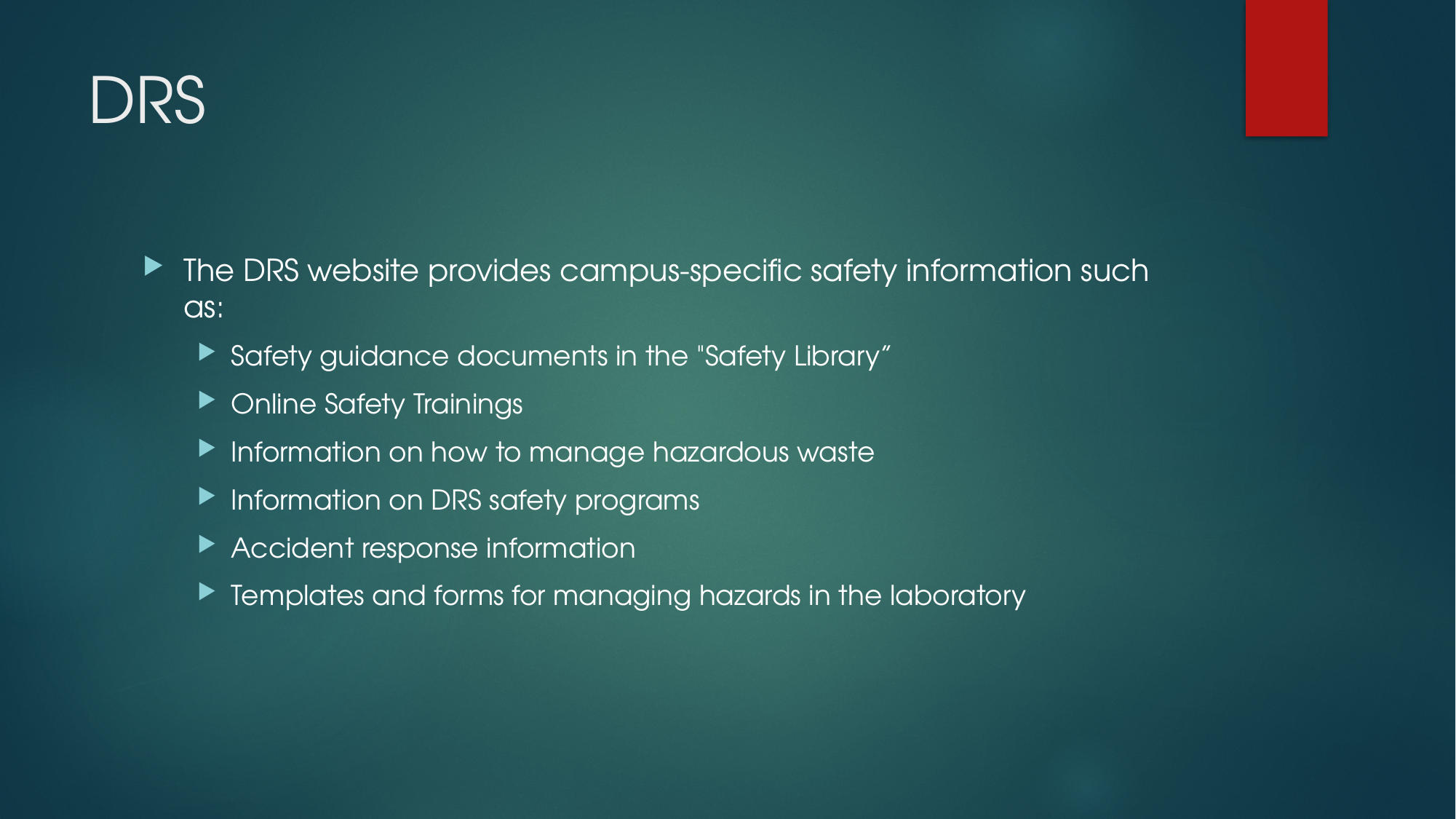

# DRS
The DRS website provides campus-specific safety information such as:
Safety guidance documents in the "Safety Library”
Online Safety Trainings
Information on how to manage hazardous waste
Information on DRS safety programs
Accident response information
Templates and forms for managing hazards in the laboratory